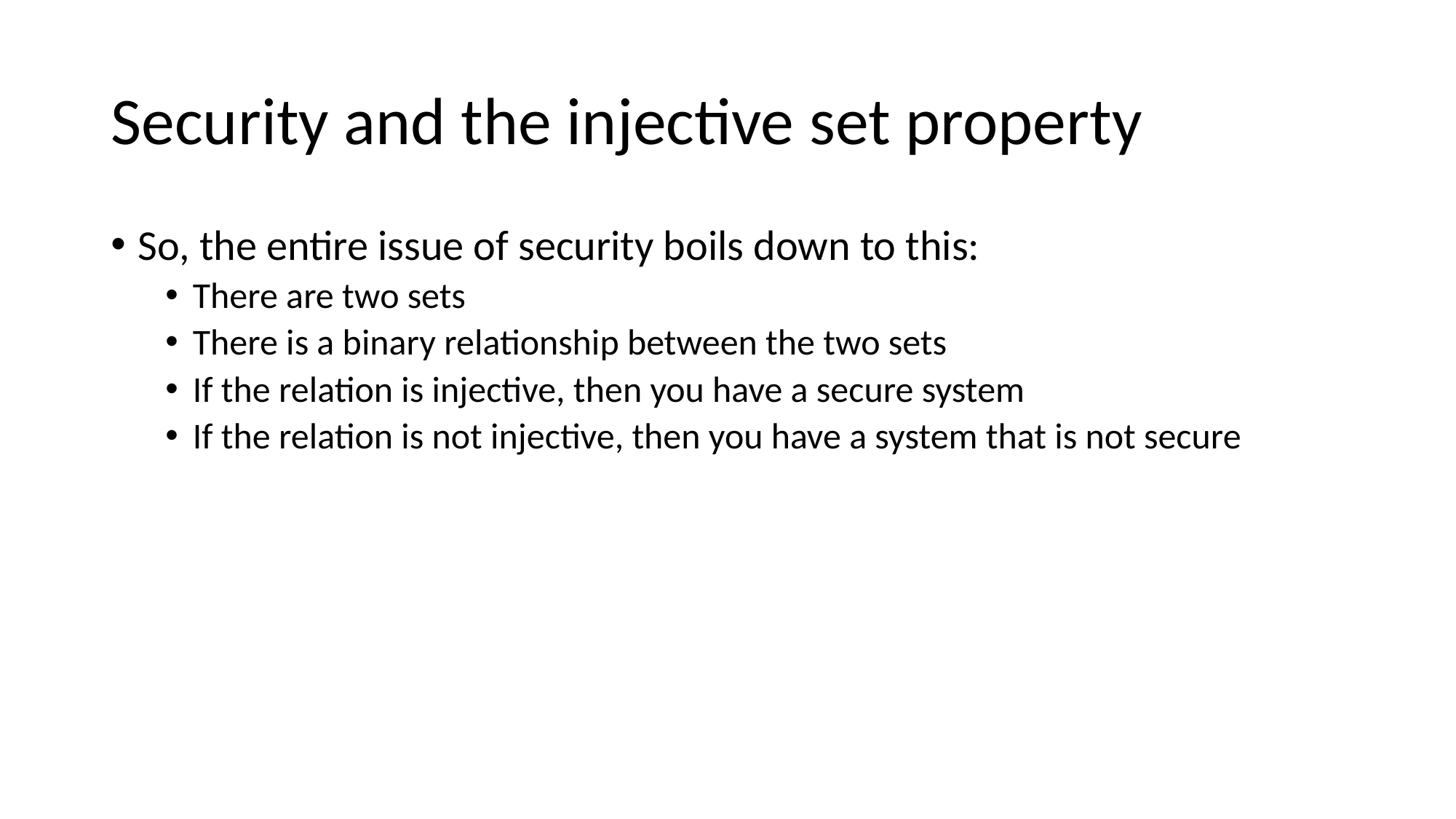

# Security and the injective set property
So, the entire issue of security boils down to this:
There are two sets
There is a binary relationship between the two sets
If the relation is injective, then you have a secure system
If the relation is not injective, then you have a system that is not secure